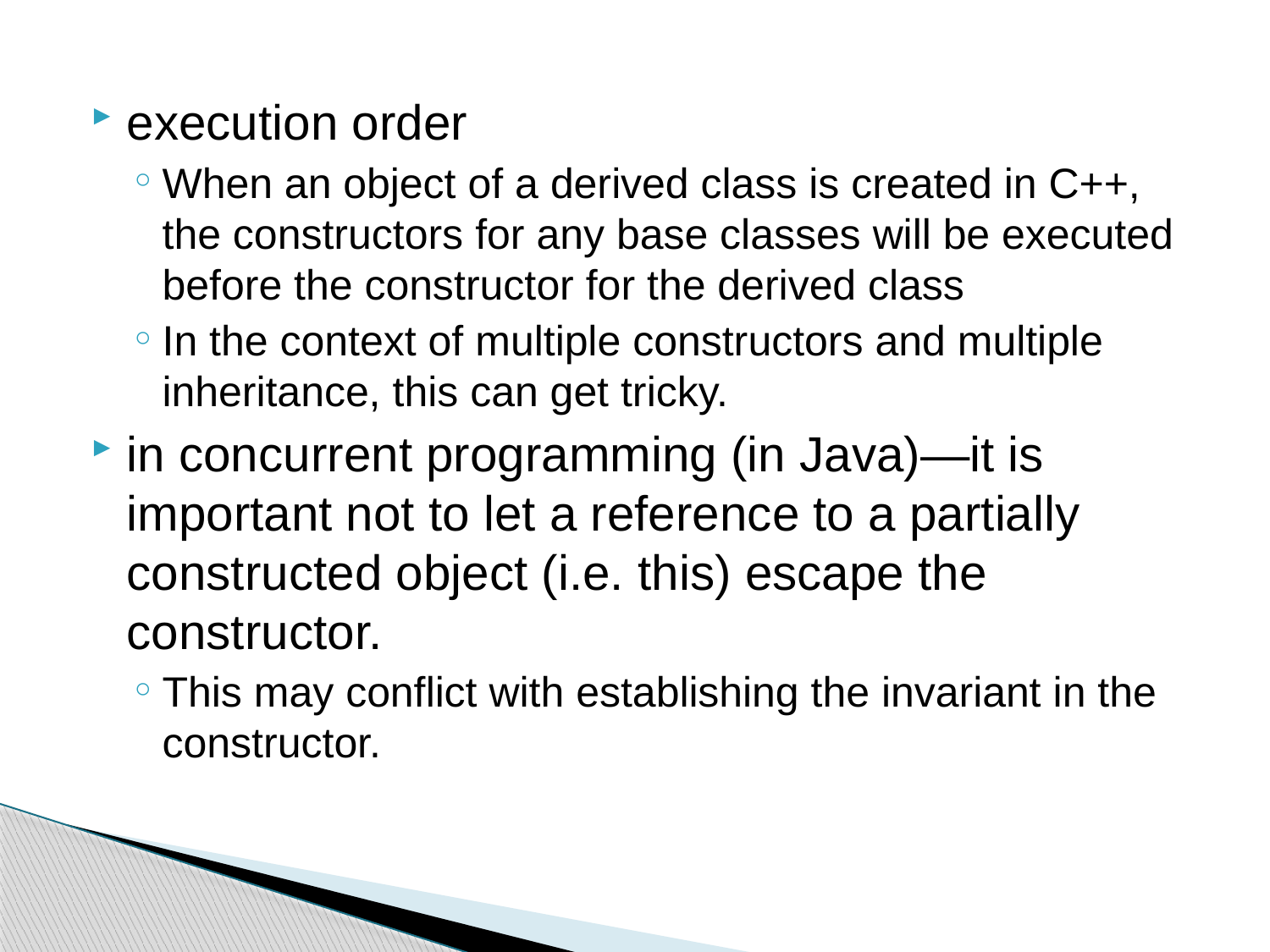

execution order
When an object of a derived class is created in C++, the constructors for any base classes will be executed before the constructor for the derived class
In the context of multiple constructors and multiple inheritance, this can get tricky.
in concurrent programming (in Java)—it is important not to let a reference to a partially constructed object (i.e. this) escape the constructor.
This may conflict with establishing the invariant in the constructor.